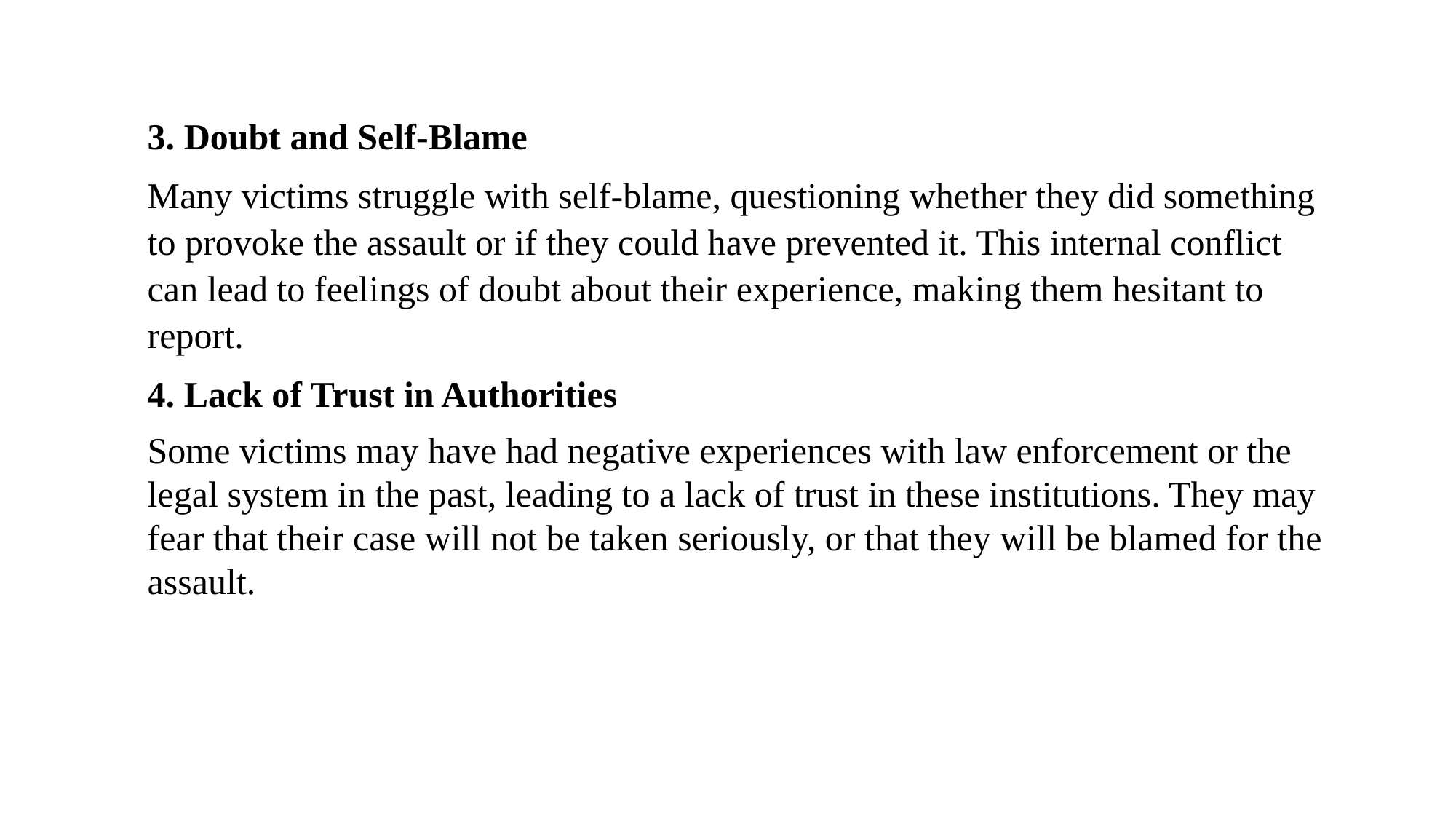

3. Doubt and Self-Blame
Many victims struggle with self-blame, questioning whether they did something to provoke the assault or if they could have prevented it. This internal conflict can lead to feelings of doubt about their experience, making them hesitant to report.
4. Lack of Trust in Authorities
Some victims may have had negative experiences with law enforcement or the legal system in the past, leading to a lack of trust in these institutions. They may fear that their case will not be taken seriously, or that they will be blamed for the assault.